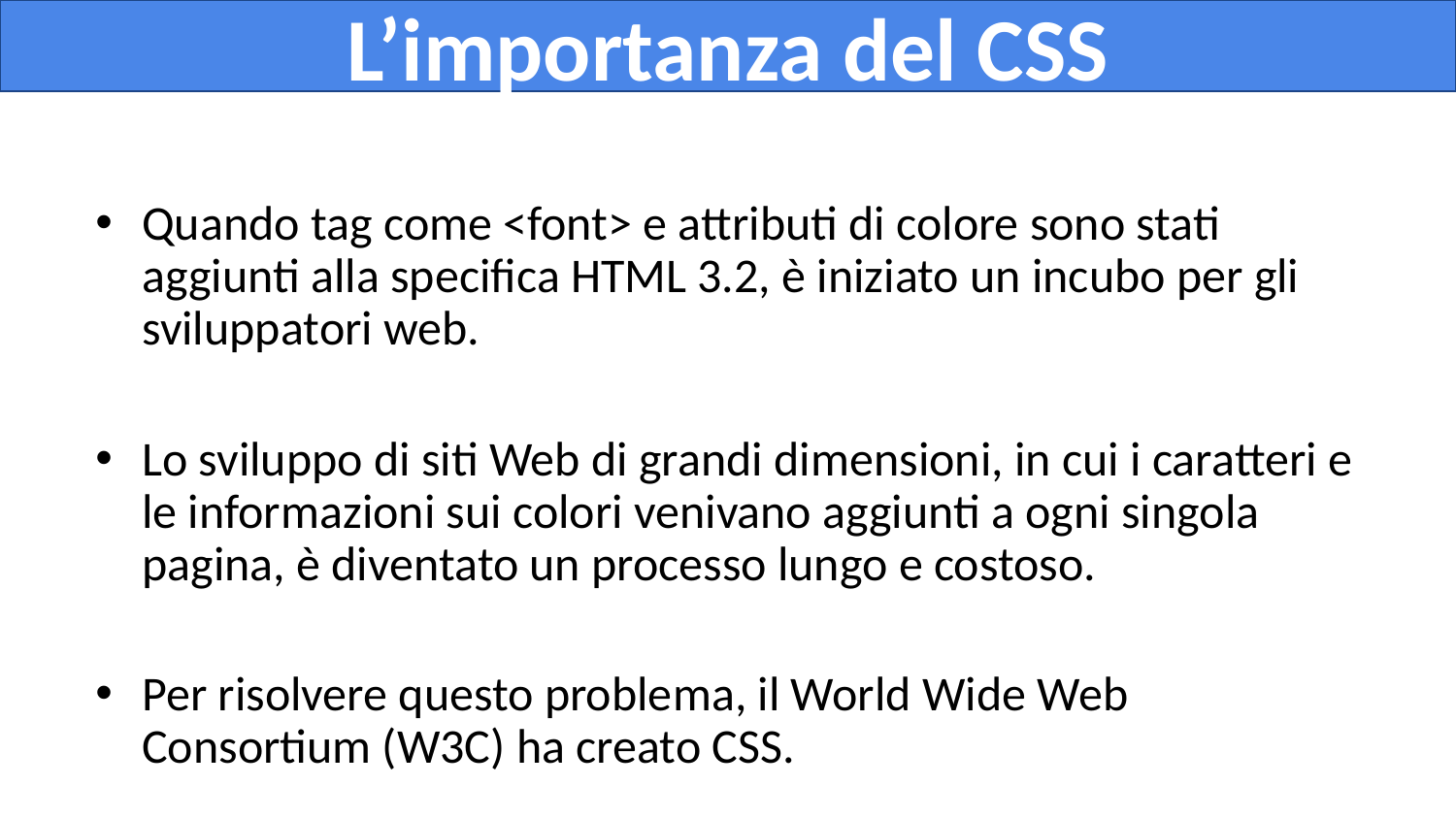

# L’importanza del CSS
Quando tag come <font> e attributi di colore sono stati aggiunti alla specifica HTML 3.2, è iniziato un incubo per gli sviluppatori web.

Lo sviluppo di siti Web di grandi dimensioni, in cui i caratteri e le informazioni sui colori venivano aggiunti a ogni singola pagina, è diventato un processo lungo e costoso.

Per risolvere questo problema, il World Wide Web Consortium (W3C) ha creato CSS.

CSS ha rimosso la formattazione dello stile dalla pagina HTML!